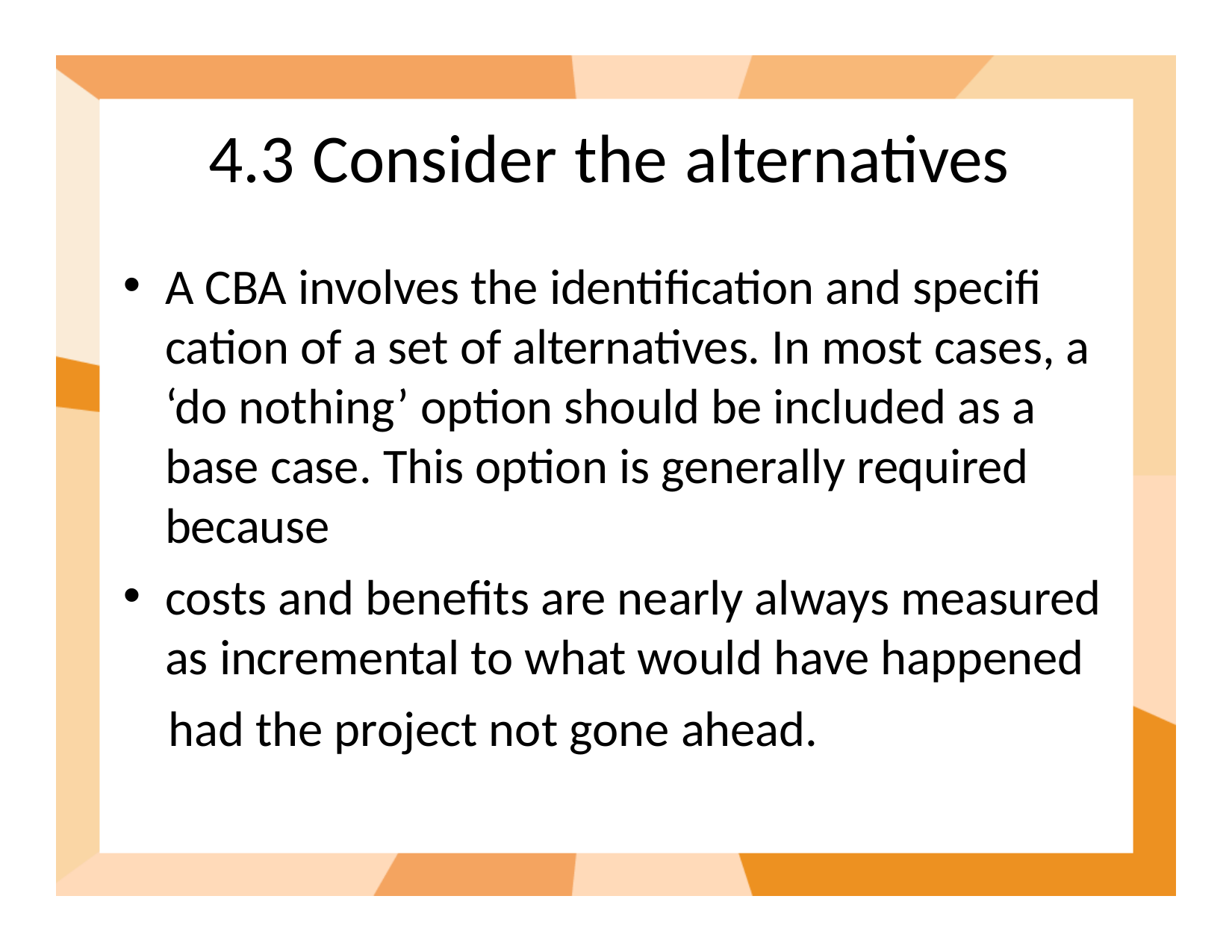

# 4.3 Consider the alternatives
A CBA involves the identification and specifi cation of a set of alternatives. In most cases, a ‘do nothing’ option should be included as a base case. This option is generally required because
costs and benefits are nearly always measured as incremental to what would have happened
had the project not gone ahead.